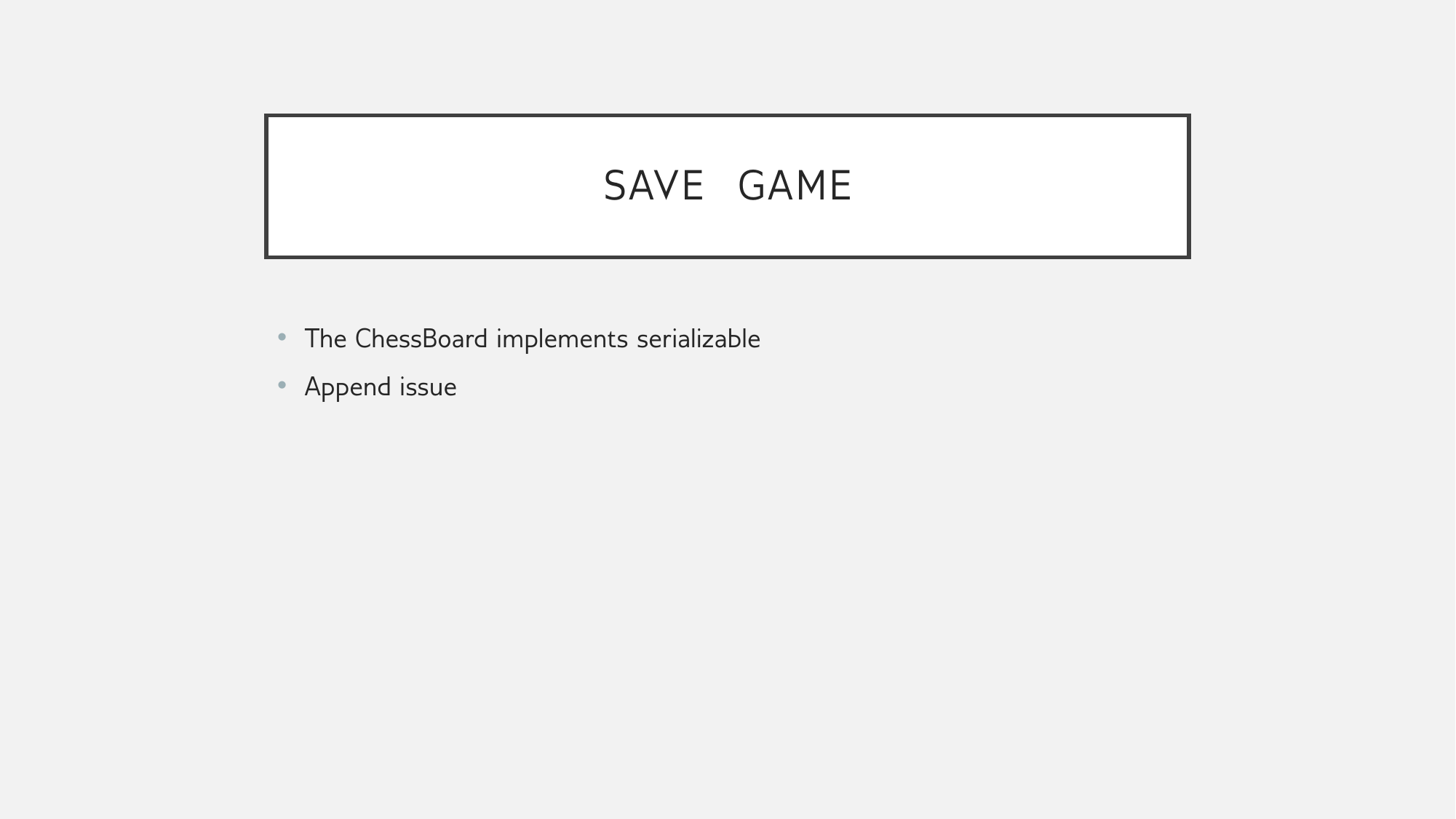

# Save  game
The ChessBoard implements serializable
Append issue